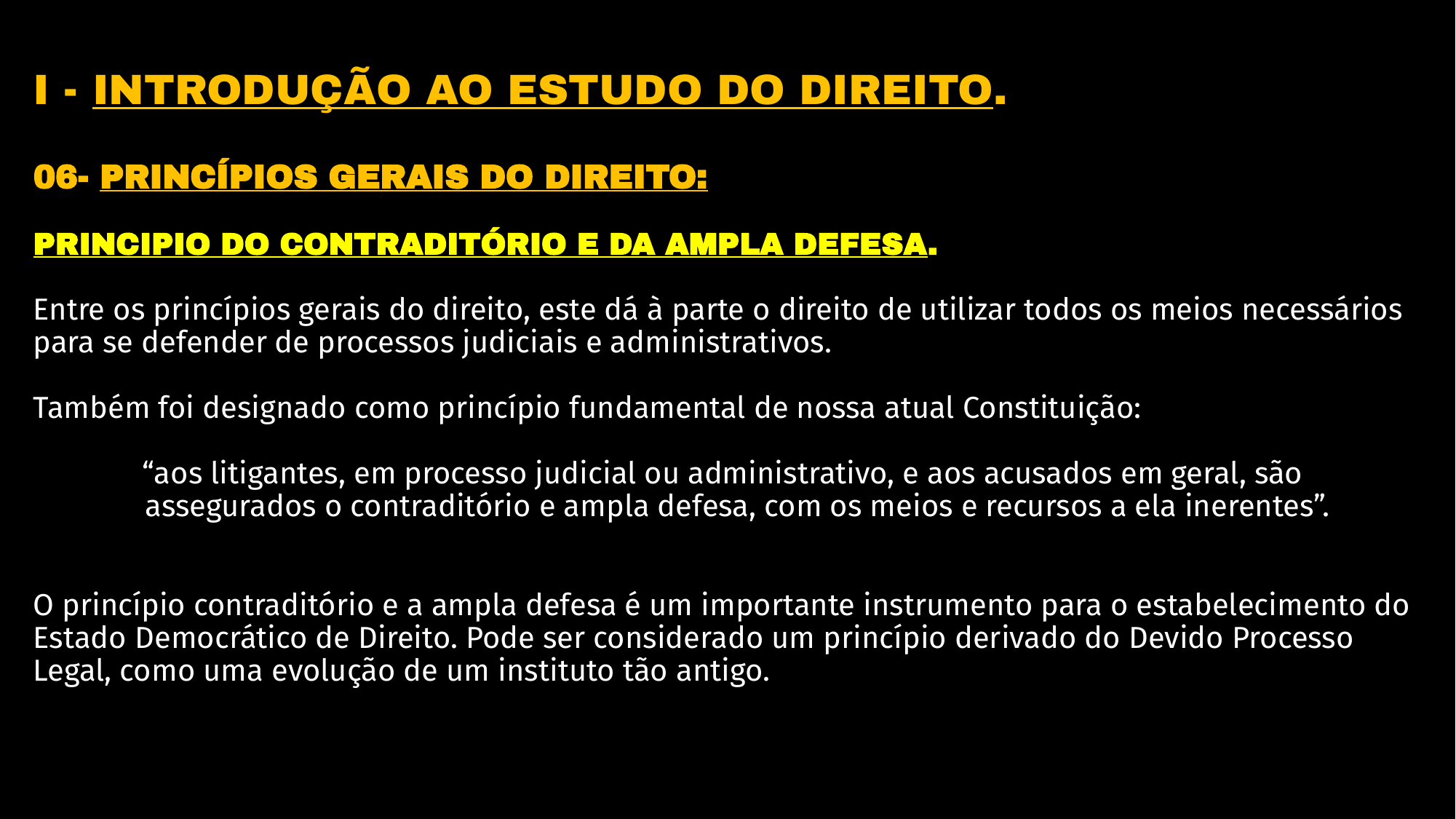

# I - Introdução ao Estudo do Direito. 06- Princípios Gerais do Direito: Principio do contraditório e da ampla defesa. Entre os princípios gerais do direito, este dá à parte o direito de utilizar todos os meios necessários para se defender de processos judiciais e administrativos. Também foi designado como princípio fundamental de nossa atual Constituição:  “aos litigantes, em processo judicial ou administrativo, e aos acusados em geral, são assegurados o contraditório e ampla defesa, com os meios e recursos a ela inerentes”. O princípio contraditório e a ampla defesa é um importante instrumento para o estabelecimento do Estado Democrático de Direito. Pode ser considerado um princípio derivado do Devido Processo Legal, como uma evolução de um instituto tão antigo.